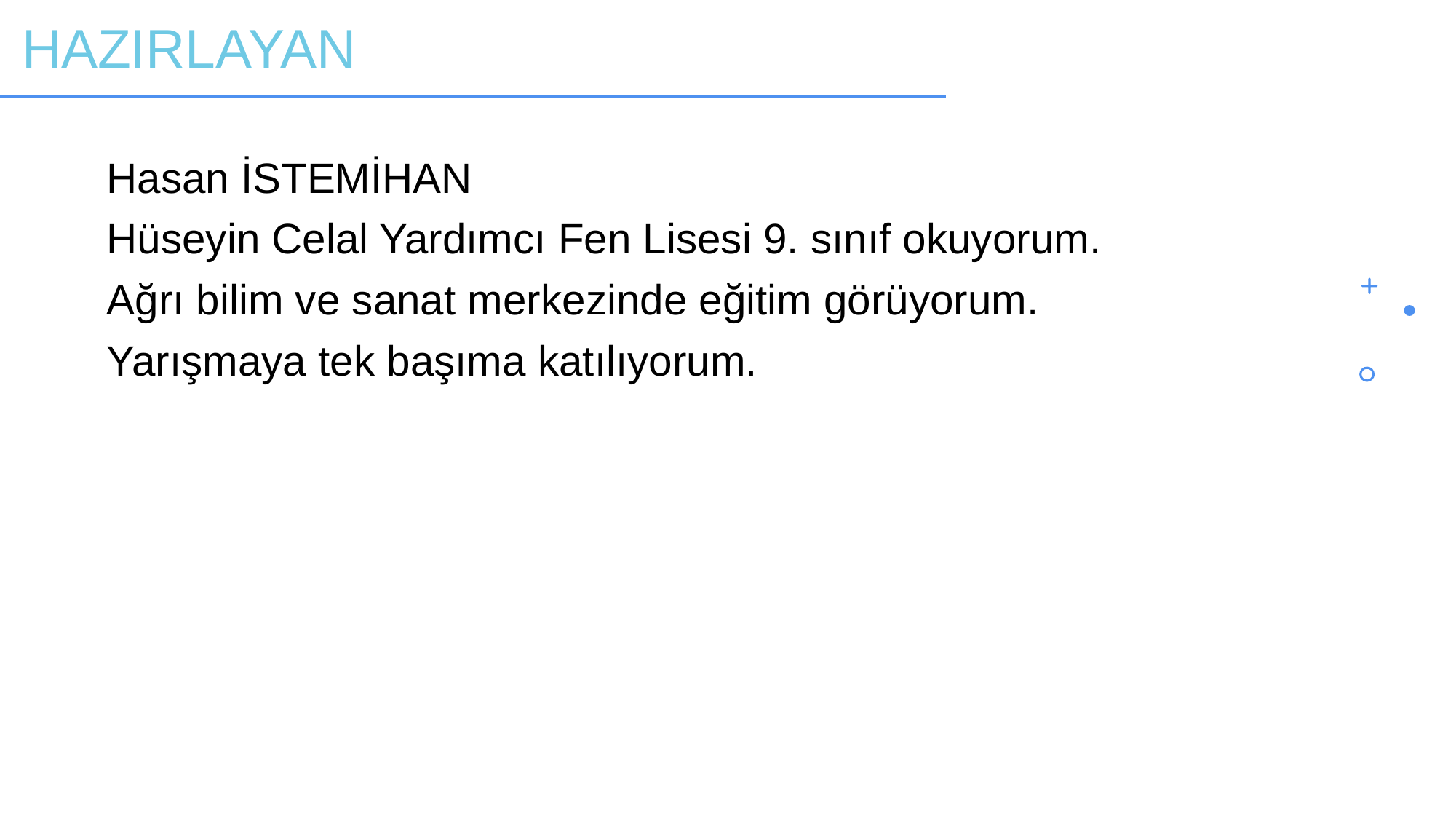

# HAZIRLAYAN
Hasan İSTEMİHAN
Hüseyin Celal Yardımcı Fen Lisesi 9. sınıf okuyorum.
Ağrı bilim ve sanat merkezinde eğitim görüyorum.
Yarışmaya tek başıma katılıyorum.